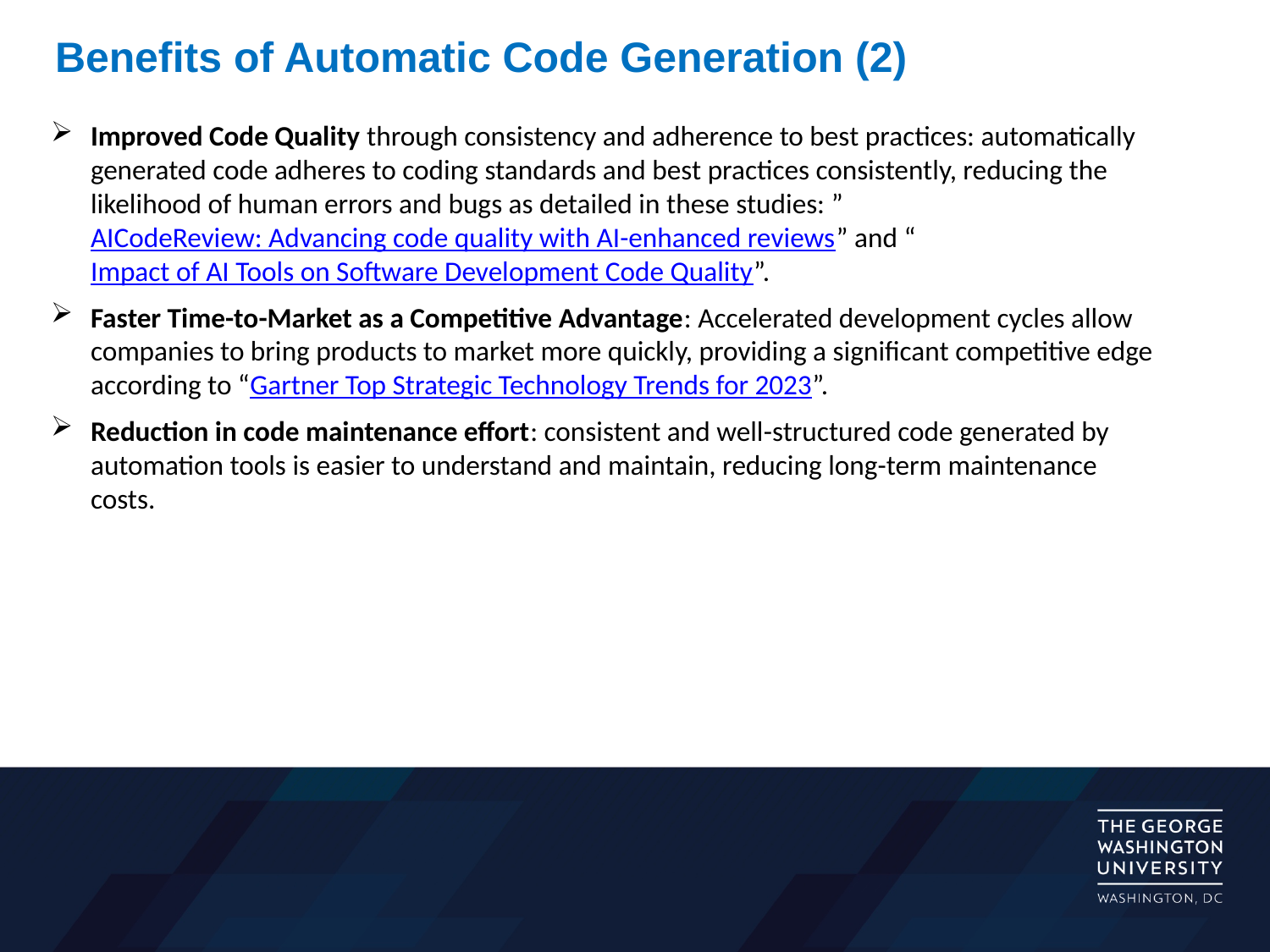

Benefits of Automatic Code Generation (2)
Improved Code Quality through consistency and adherence to best practices: automatically generated code adheres to coding standards and best practices consistently, reducing the likelihood of human errors and bugs as detailed in these studies: ”AICodeReview: Advancing code quality with AI-enhanced reviews” and “Impact of AI Tools on Software Development Code Quality”.
Faster Time-to-Market as a Competitive Advantage: Accelerated development cycles allow companies to bring products to market more quickly, providing a significant competitive edge according to “Gartner Top Strategic Technology Trends for 2023”.
Reduction in code maintenance effort: consistent and well-structured code generated by automation tools is easier to understand and maintain, reducing long-term maintenance costs.